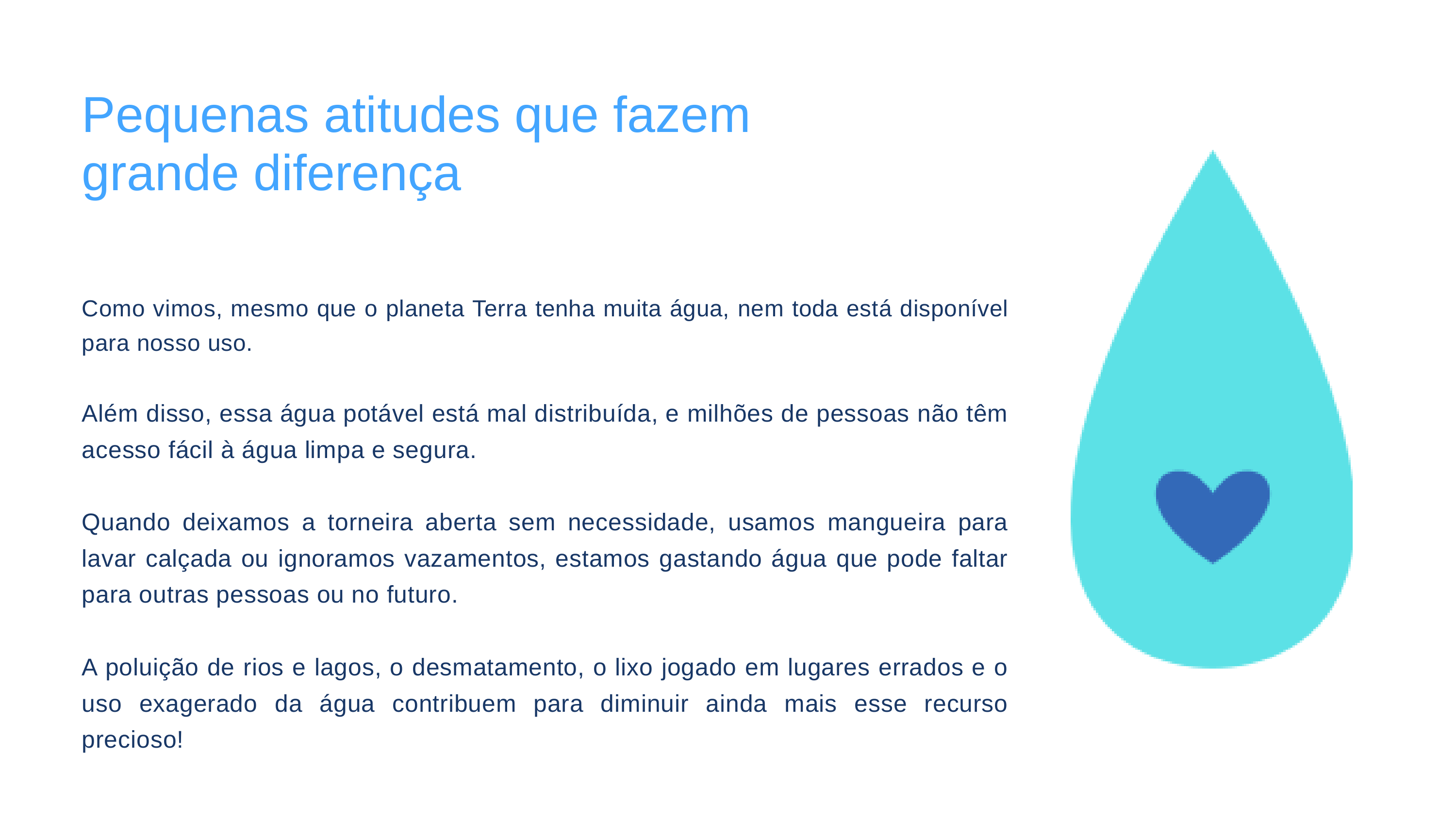

Pequenas atitudes que fazem grande diferença

Como vimos, mesmo que o planeta Terra tenha muita água, nem toda está disponível para nosso uso.

Além disso, essa água potável está mal distribuída, e milhões de pessoas não têm acesso fácil à água limpa e segura.

Quando deixamos a torneira aberta sem necessidade, usamos mangueira para lavar calçada ou ignoramos vazamentos, estamos gastando água que pode faltar para outras pessoas ou no futuro.

A poluição de rios e lagos, o desmatamento, o lixo jogado em lugares errados e o uso exagerado da água contribuem para diminuir ainda mais esse recurso precioso!